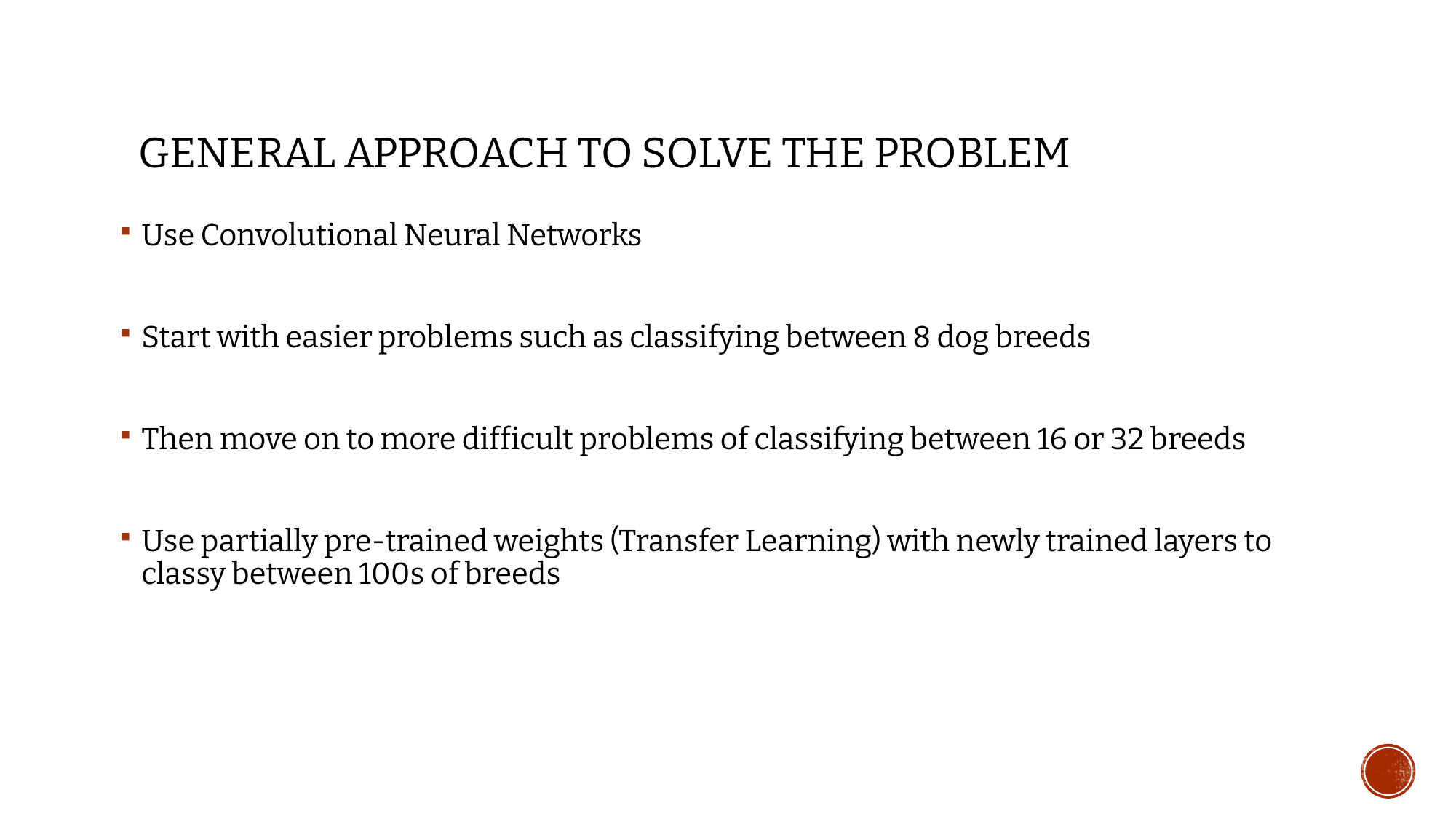

# General Approach TO SOLVE THE PROBLEM
Use Convolutional Neural Networks

Start with easier problems such as classifying between 8 dog breeds

Then move on to more difficult problems of classifying between 16 or 32 breeds

Use partially pre-trained weights (Transfer Learning) with newly trained layers to classy between 100s of breeds